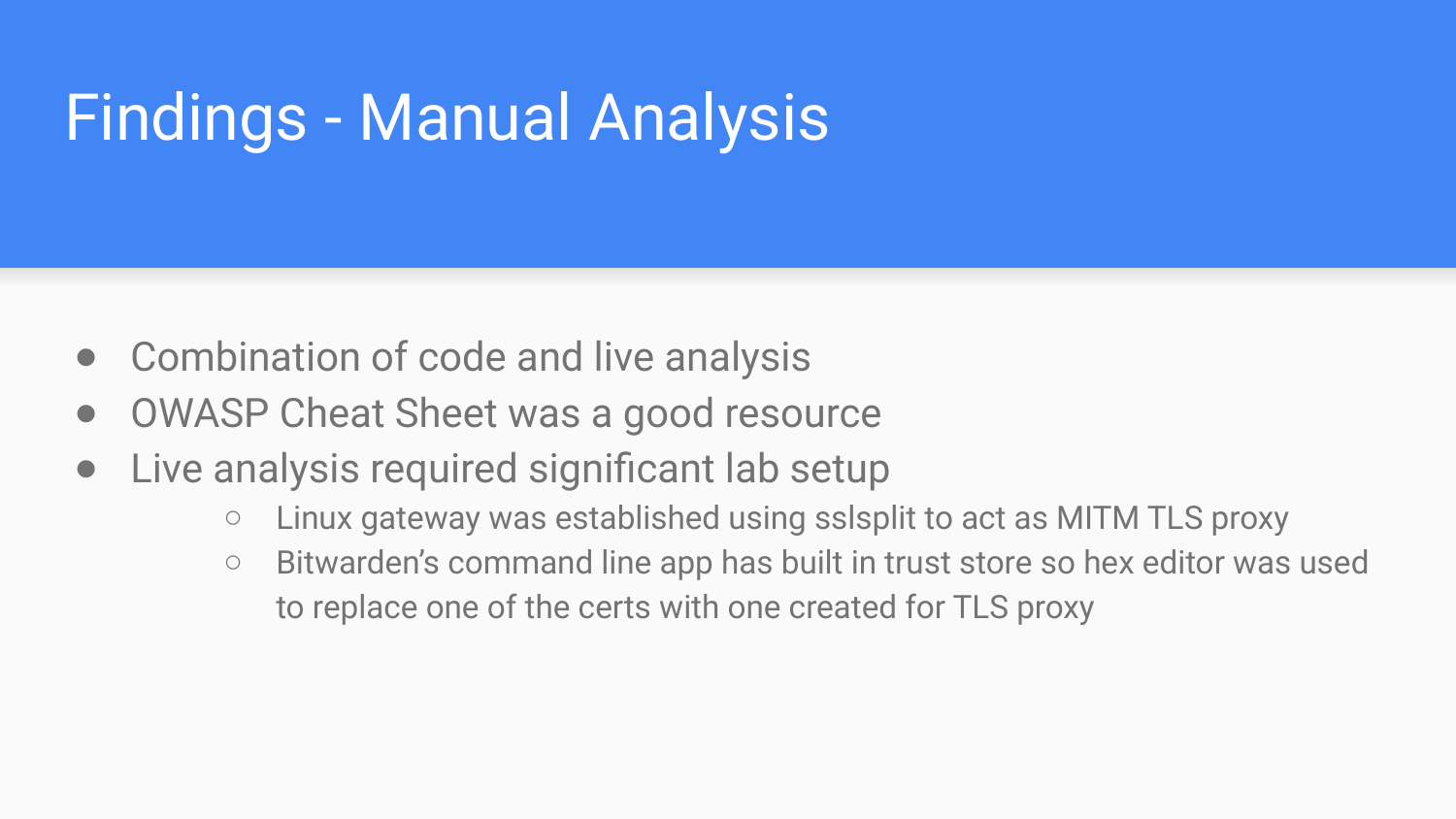

# Findings - Manual Analysis
Combination of code and live analysis
OWASP Cheat Sheet was a good resource
Live analysis required significant lab setup
Linux gateway was established using sslsplit to act as MITM TLS proxy
Bitwarden’s command line app has built in trust store so hex editor was used to replace one of the certs with one created for TLS proxy